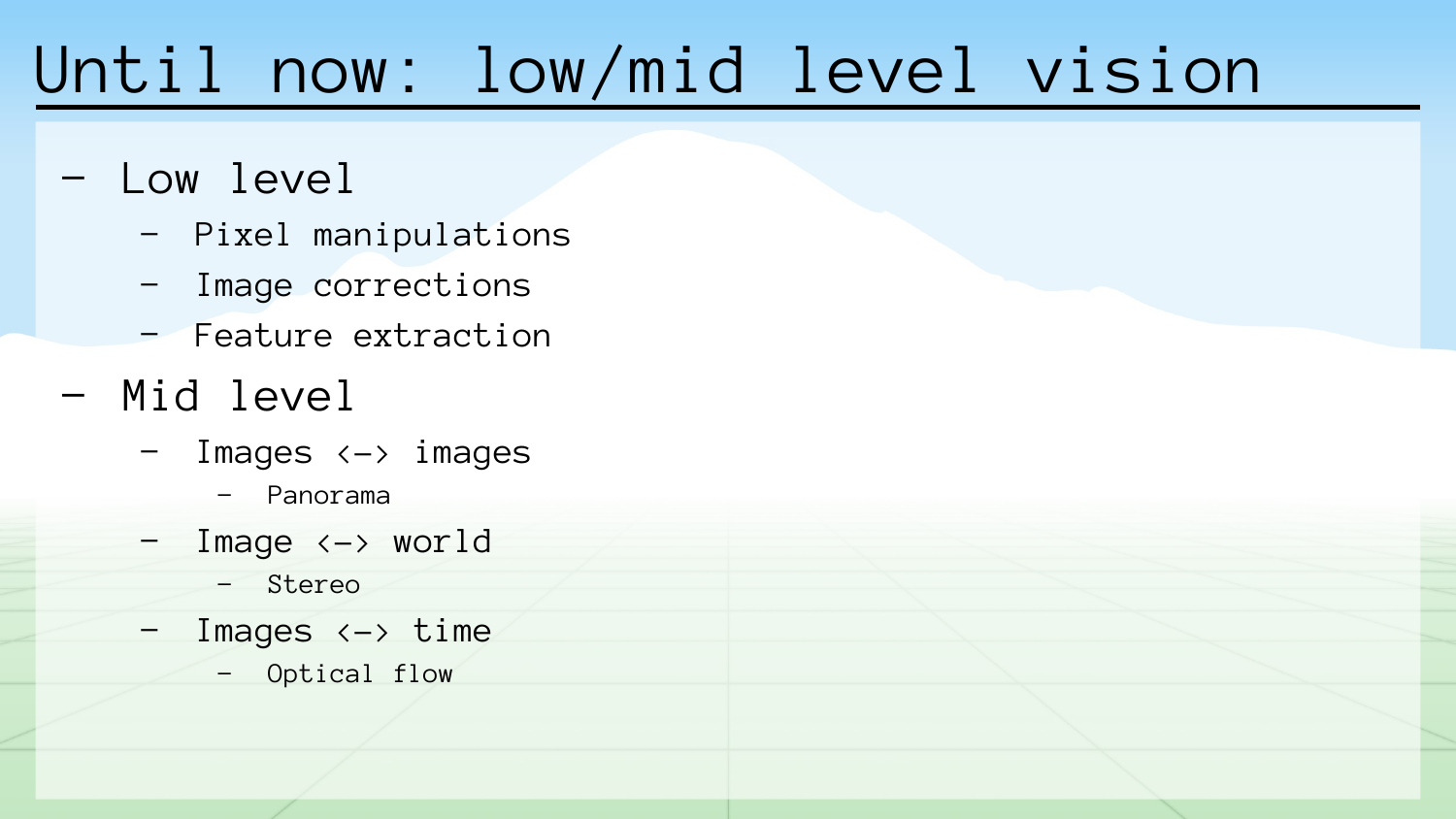

# Until now: low/mid level vision
Low level
Pixel manipulations
Image corrections
Feature extraction
Mid level
Images <-> images
Panorama
Image <-> world
Stereo
Images <-> time
Optical flow